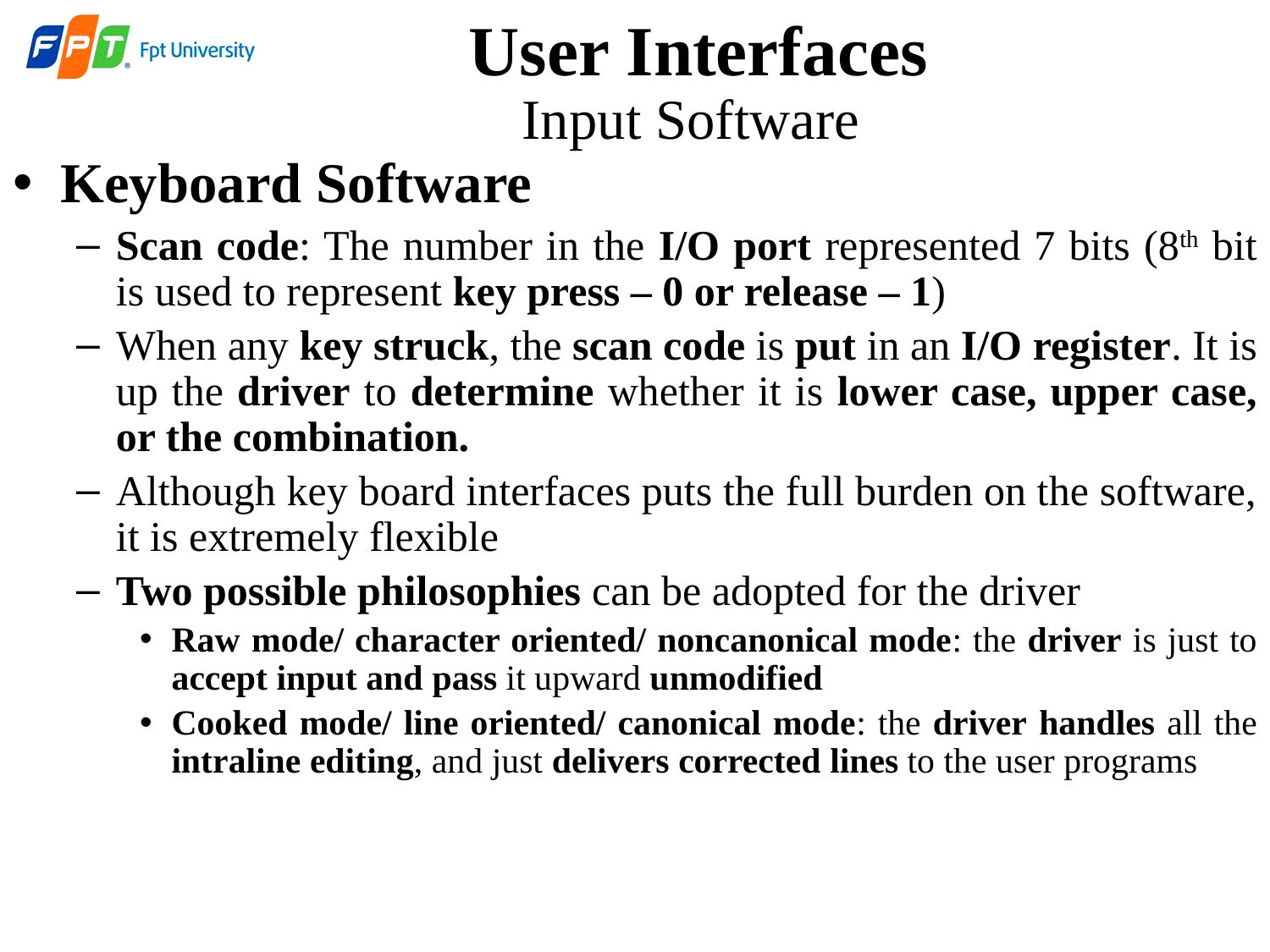

# User Interfaces
Input Software
Keyboard Software
Scan code: The number in the I/O port represented 7 bits (8th bit is used to represent key press – 0 or release – 1)
When any key struck, the scan code is put in an I/O register. It is up the driver to determine whether it is lower case, upper case, or the combination.
Although key board interfaces puts the full burden on the software, it is extremely flexible
Two possible philosophies can be adopted for the driver
Raw mode/ character oriented/ noncanonical mode: the driver is just to accept input and pass it upward unmodified
Cooked mode/ line oriented/ canonical mode: the driver handles all the intraline editing, and just delivers corrected lines to the user programs